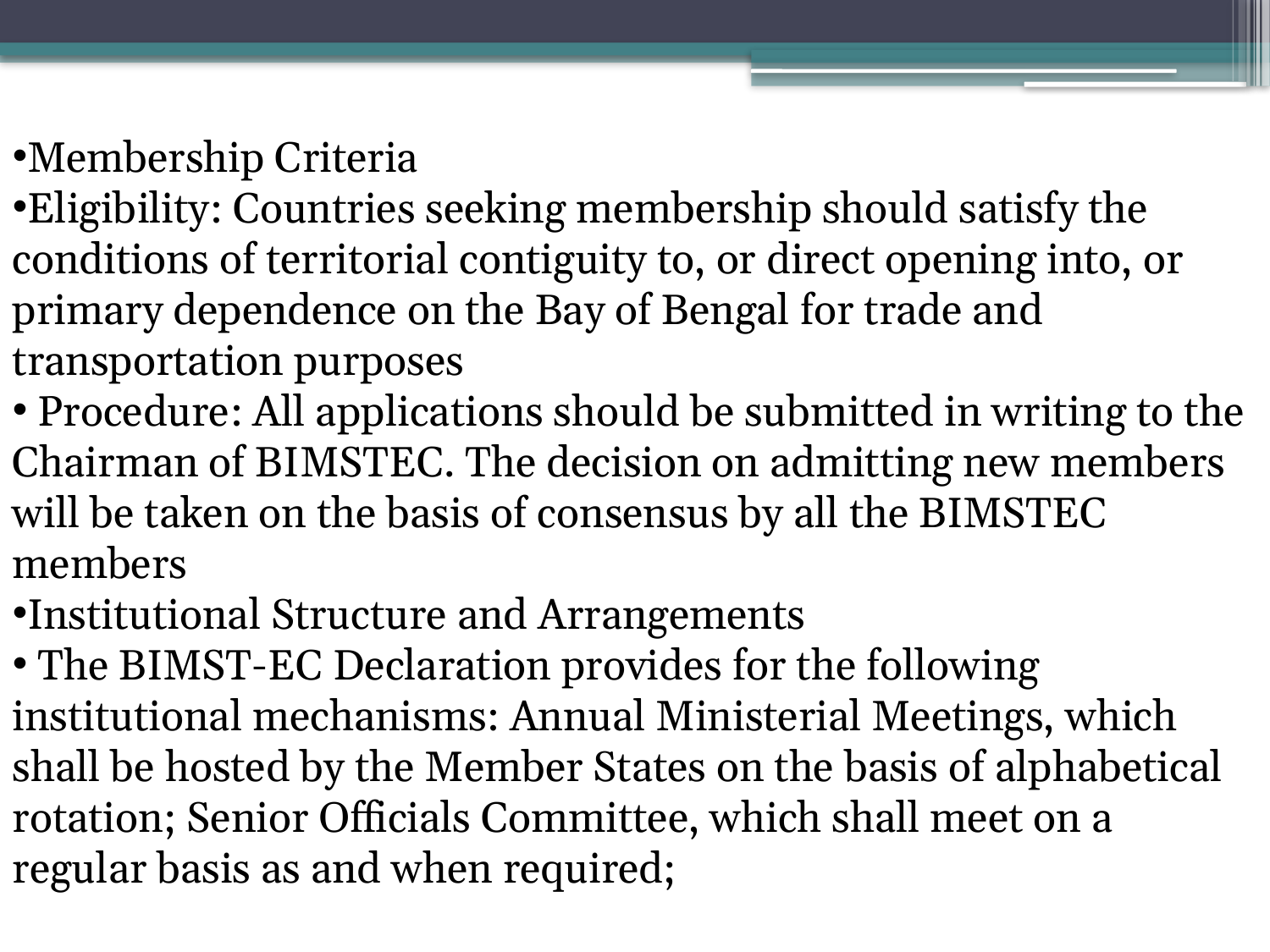

Membership Criteria
Eligibility: Countries seeking membership should satisfy the conditions of territorial contiguity to, or direct opening into, or primary dependence on the Bay of Bengal for trade and transportation purposes
 Procedure: All applications should be submitted in writing to the Chairman of BIMSTEC. The decision on admitting new members will be taken on the basis of consensus by all the BIMSTEC members
Institutional Structure and Arrangements
 The BIMST-EC Declaration provides for the following institutional mechanisms: Annual Ministerial Meetings, which shall be hosted by the Member States on the basis of alphabetical rotation; Senior Officials Committee, which shall meet on a regular basis as and when required;